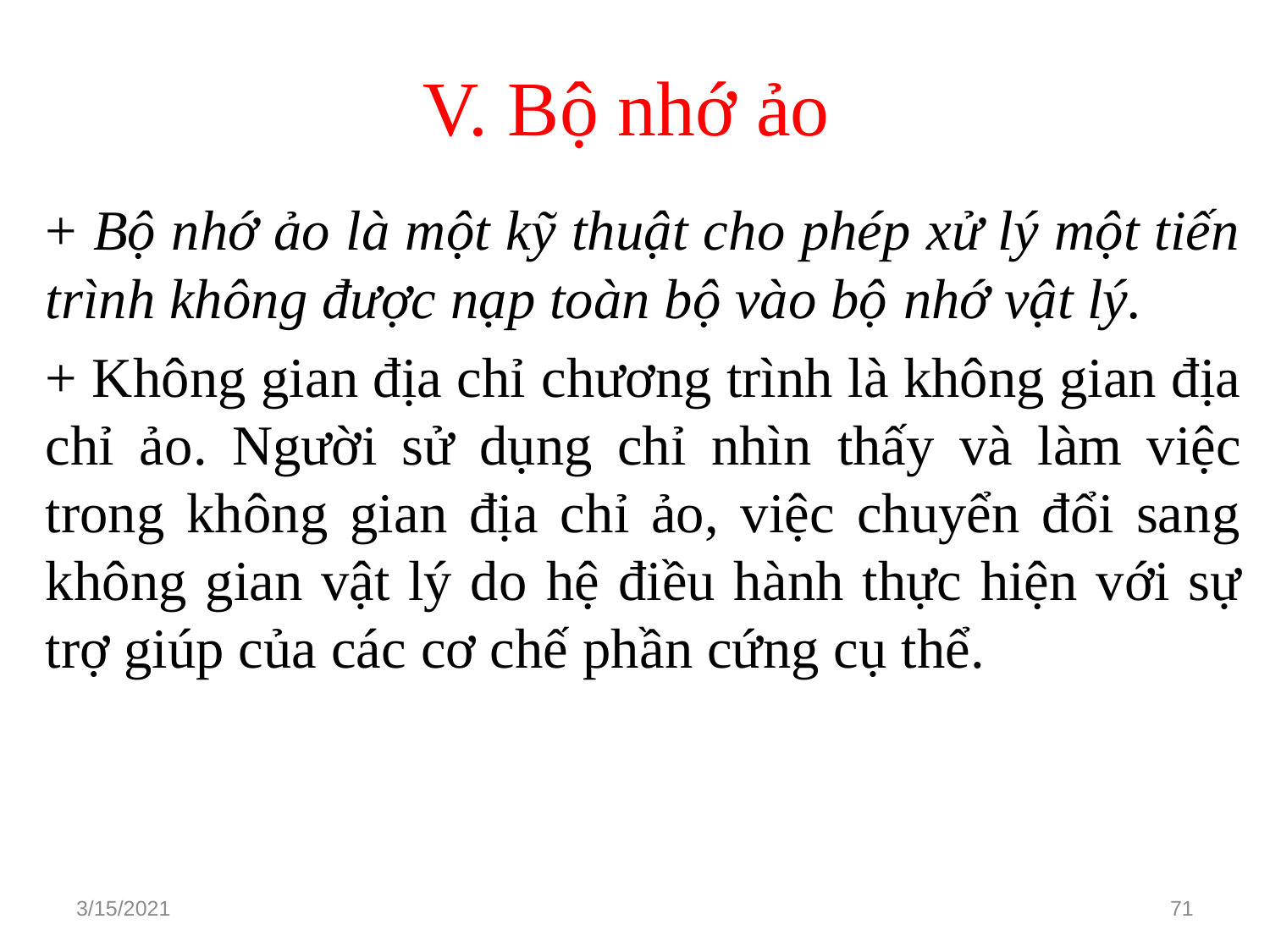

# V. Bộ nhớ ảo
+ Bộ nhớ ảo là một kỹ thuật cho phép xử lý một tiến trình không được nạp toàn bộ vào bộ nhớ vật lý.
+ Không gian địa chỉ chương trình là không gian địa chỉ ảo. Người sử dụng chỉ nhìn thấy và làm việc trong không gian địa chỉ ảo, việc chuyển đổi sang không gian vật lý do hệ điều hành thực hiện với sự trợ giúp của các cơ chế phần cứng cụ thể.
3/15/2021
71